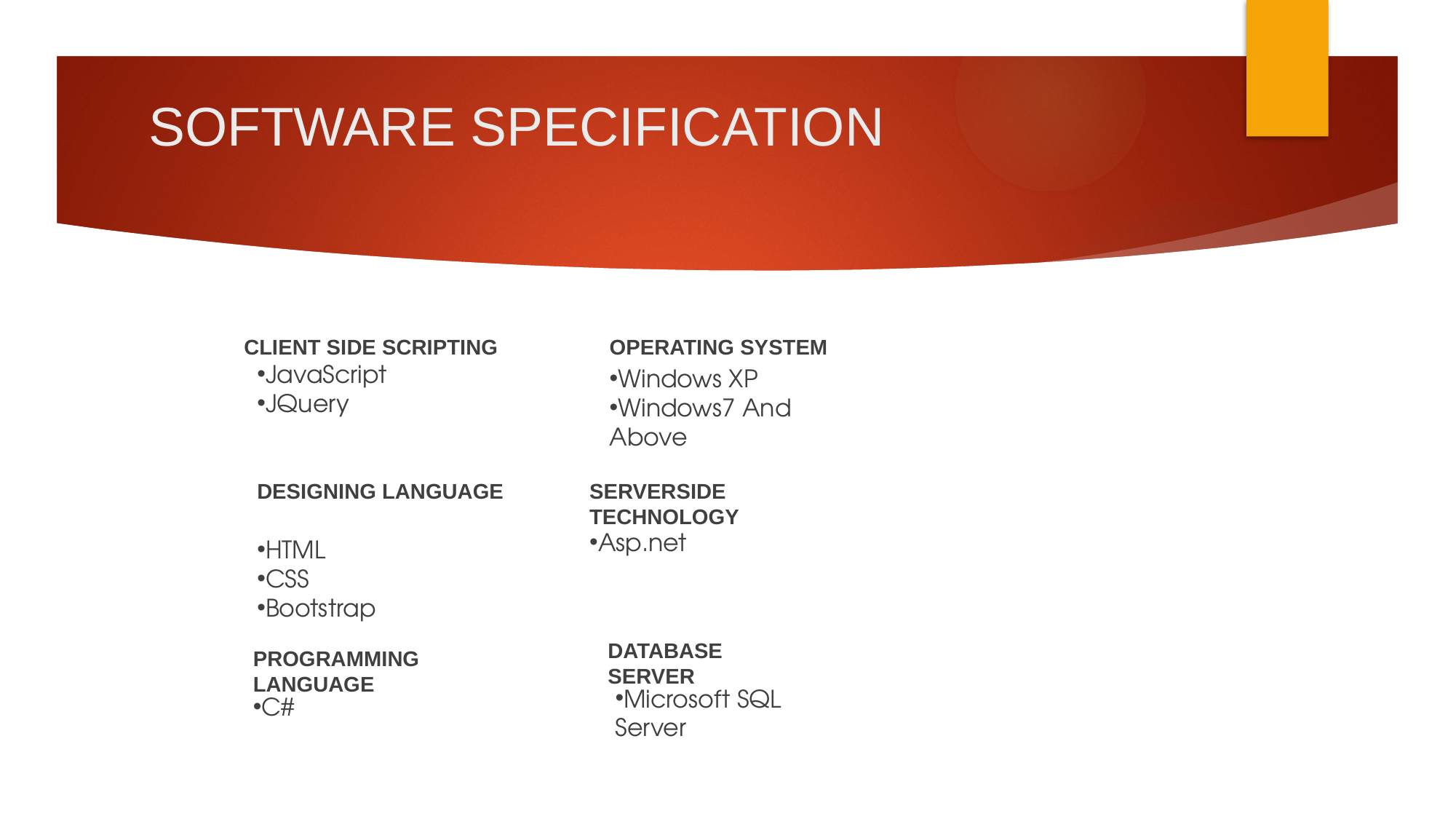

# SOFTWARE SPECIFICATION

OPERATING SYSTEM
Windows XP
Windows7 And Above
CLIENT SIDE SCRIPTING
JavaScript
JQuery
DESIGNING LANGUAGE
HTML
CSS
Bootstrap
SERVERSIDE TECHNOLOGY
Asp.net
DATABASE SERVER
Microsoft SQL Server
PROGRAMMING LANGUAGE
C#